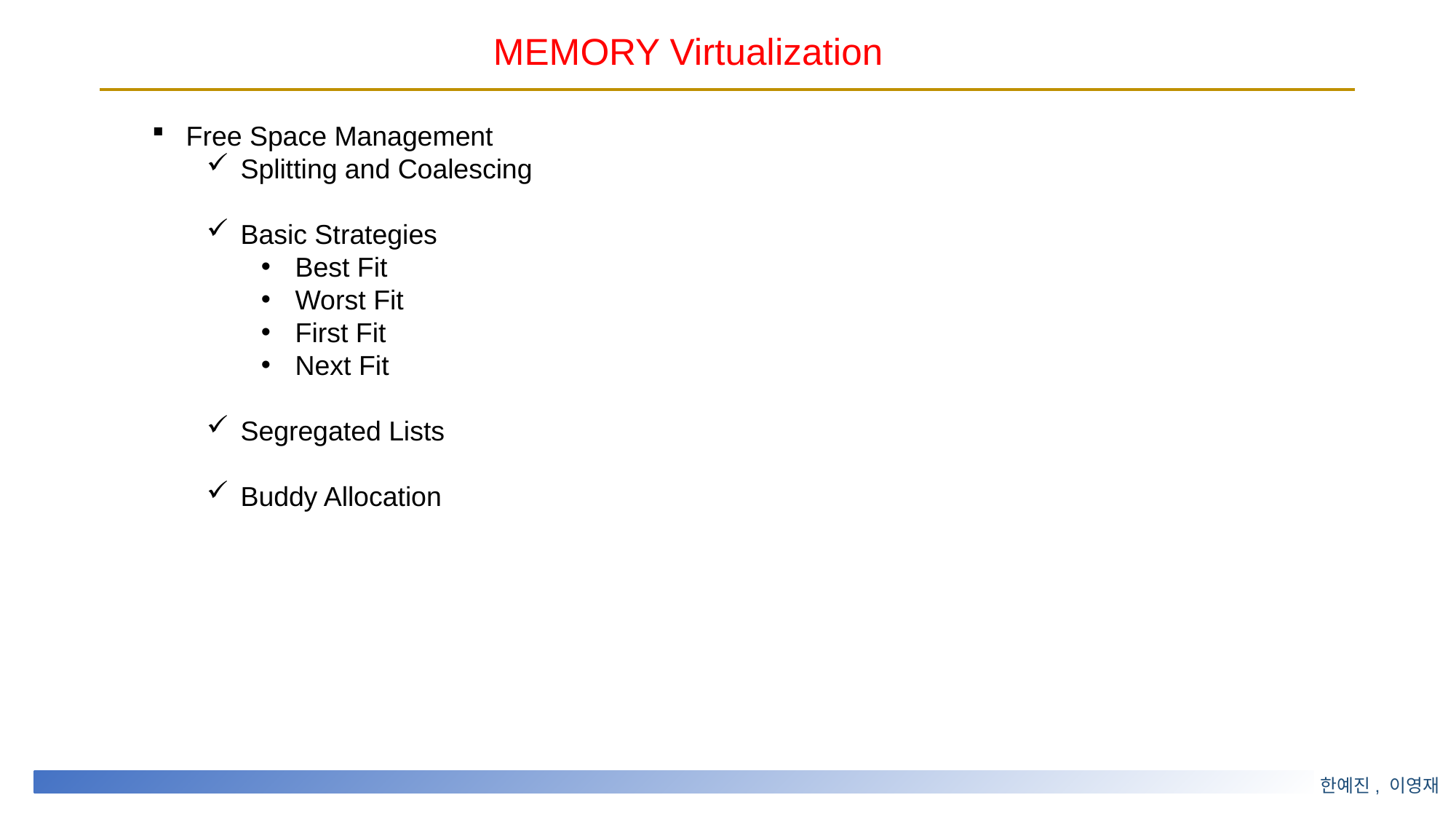

# MEMORY Virtualization
Free Space Management
Splitting and Coalescing

Basic Strategies
Best Fit
Worst Fit
First Fit
Next Fit

Segregated Lists

Buddy Allocation